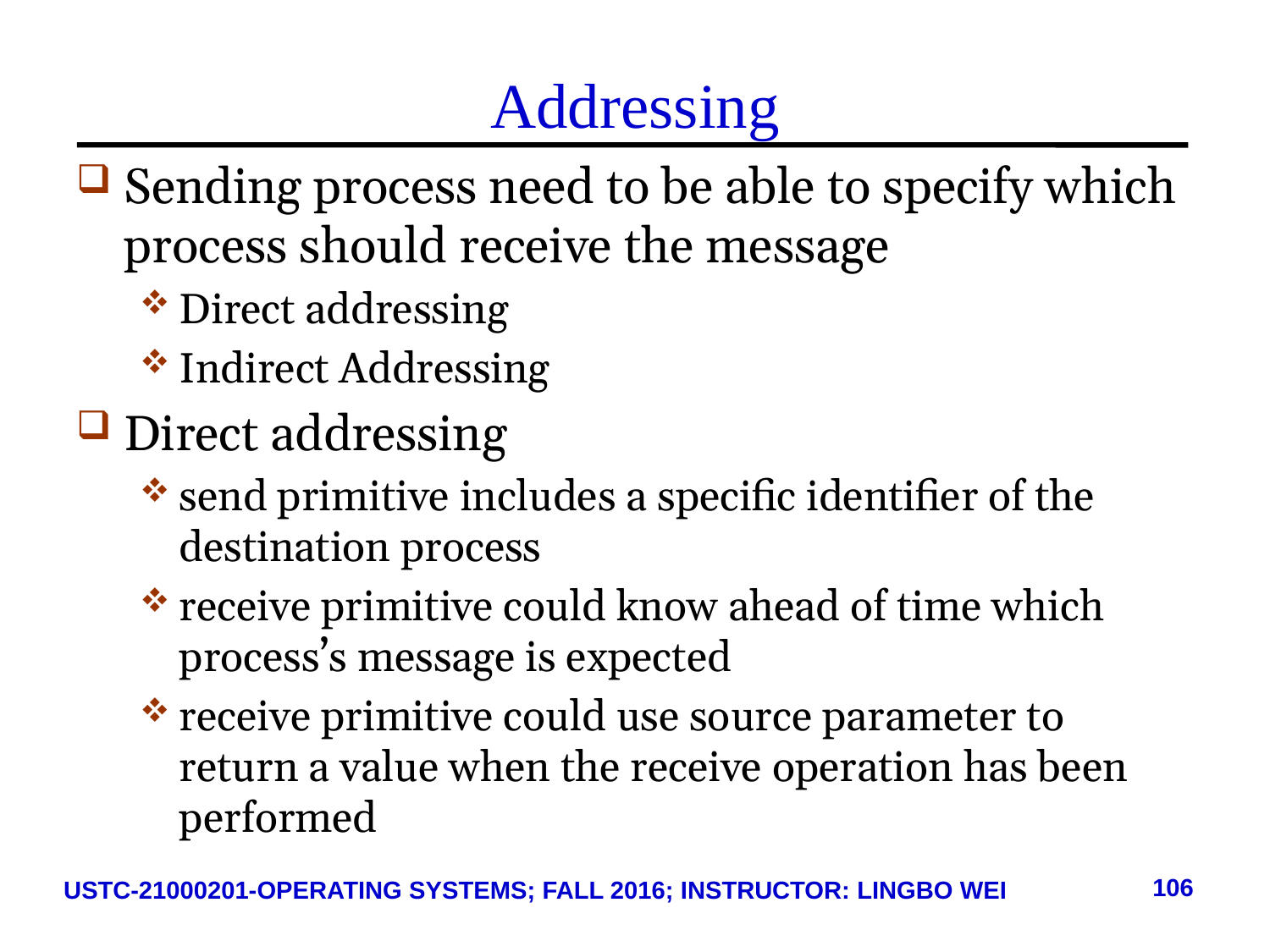

# Addressing
Sending process need to be able to specify which process should receive the message
Direct addressing
Indirect Addressing
Direct addressing
send primitive includes a specific identifier of the destination process
receive primitive could know ahead of time which process’s message is expected
receive primitive could use source parameter to return a value when the receive operation has been performed

106
USTC-21000201-OPERATING SYSTEMS; FALL 2016; INSTRUCTOR: LINGBO WEI